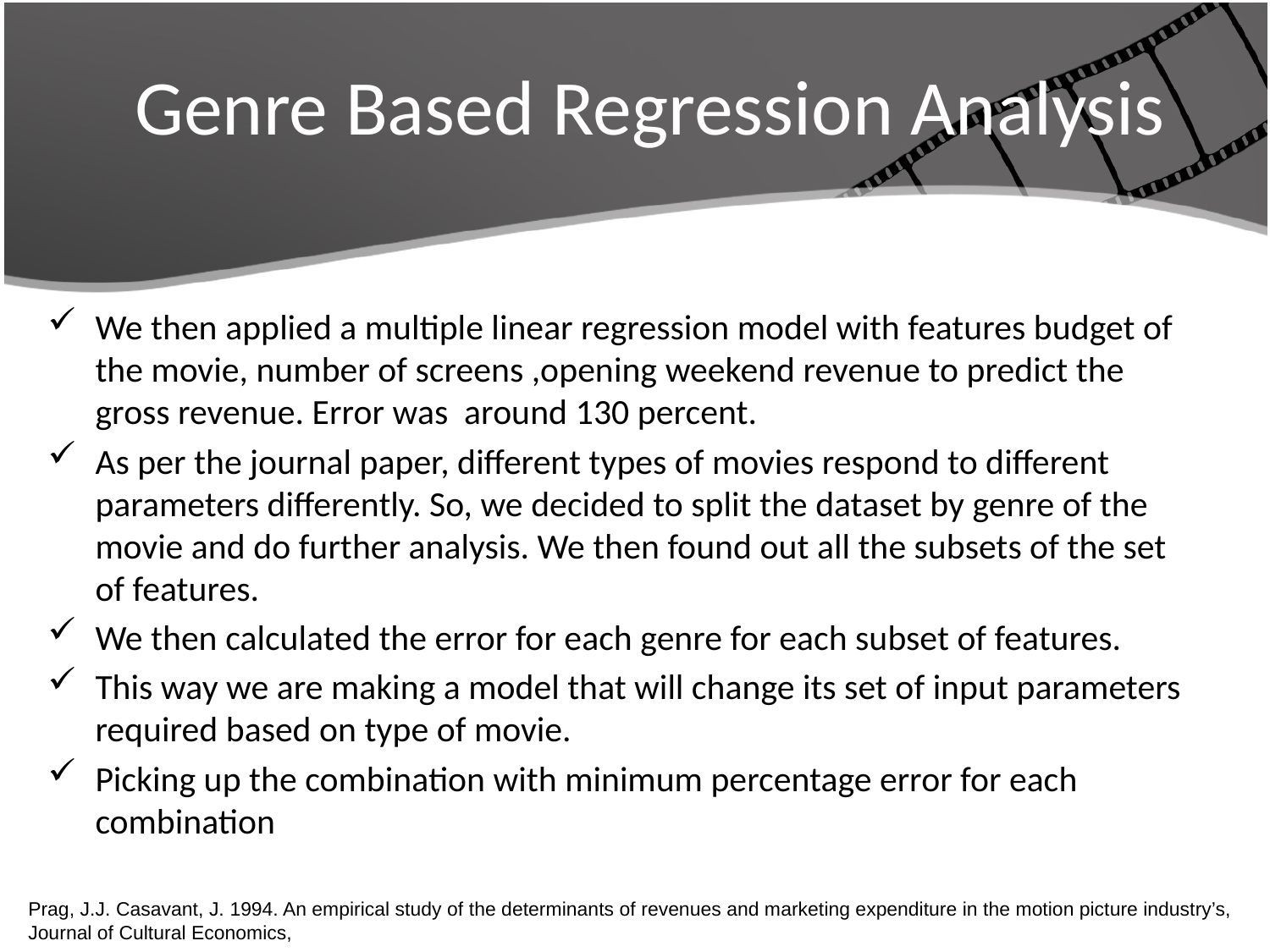

# Genre Based Regression Analysis
We then applied a multiple linear regression model with features budget of the movie, number of screens ,opening weekend revenue to predict the gross revenue. Error was  around 130 percent.
As per the journal paper, different types of movies respond to different parameters differently. So, we decided to split the dataset by genre of the movie and do further analysis. We then found out all the subsets of the set of features.
We then calculated the error for each genre for each subset of features.
This way we are making a model that will change its set of input parameters required based on type of movie.
Picking up the combination with minimum percentage error for each combination

Prag, J.J. Casavant, J. 1994. An empirical study of the determinants of revenues and marketing expenditure in the motion picture industry’s, Journal of Cultural Economics,